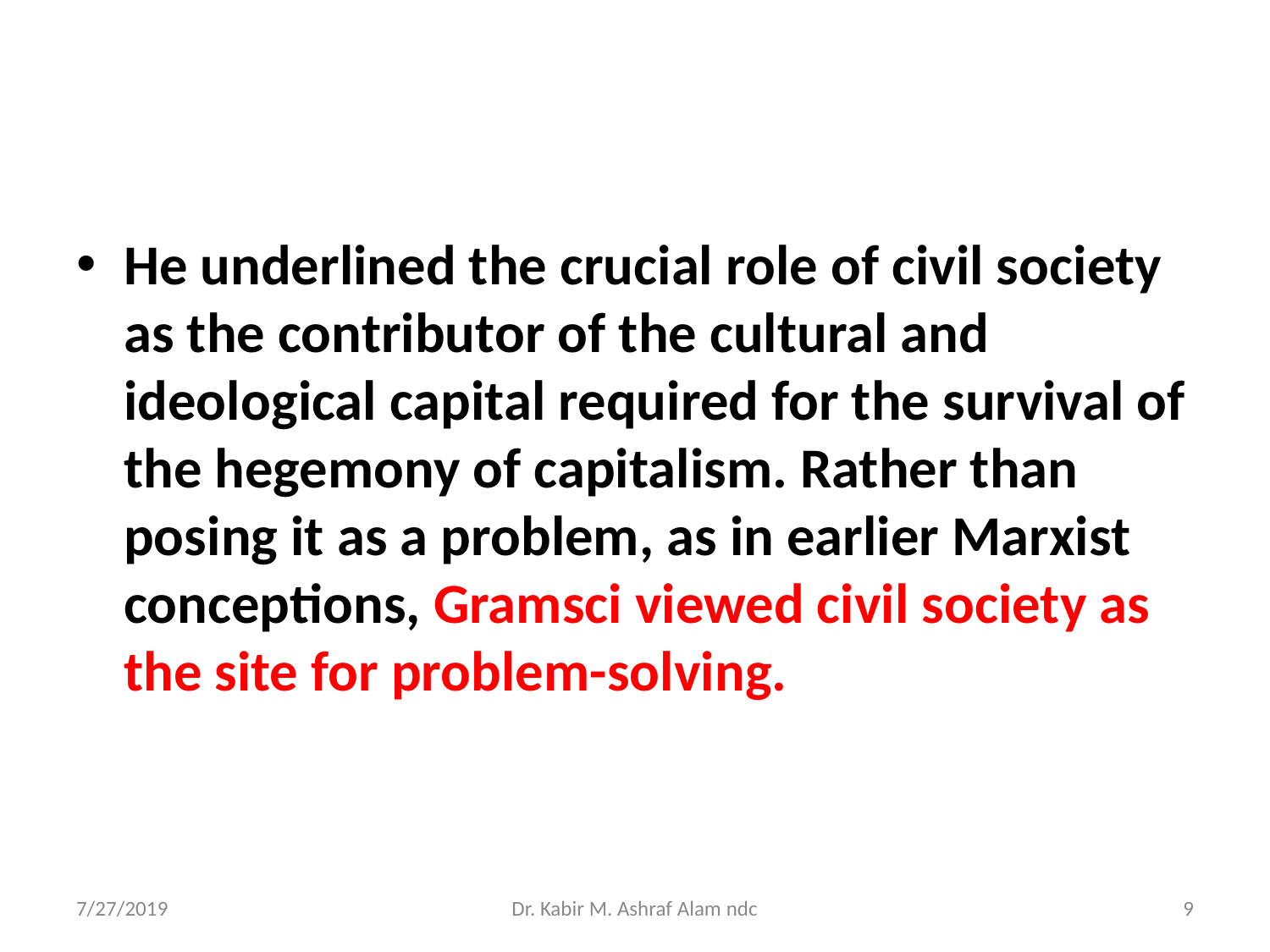

#
He underlined the crucial role of civil society as the contributor of the cultural and ideological capital required for the survival of the hegemony of capitalism. Rather than posing it as a problem, as in earlier Marxist conceptions, Gramsci viewed civil society as the site for problem-solving.
7/27/2019
Dr. Kabir M. Ashraf Alam ndc
9